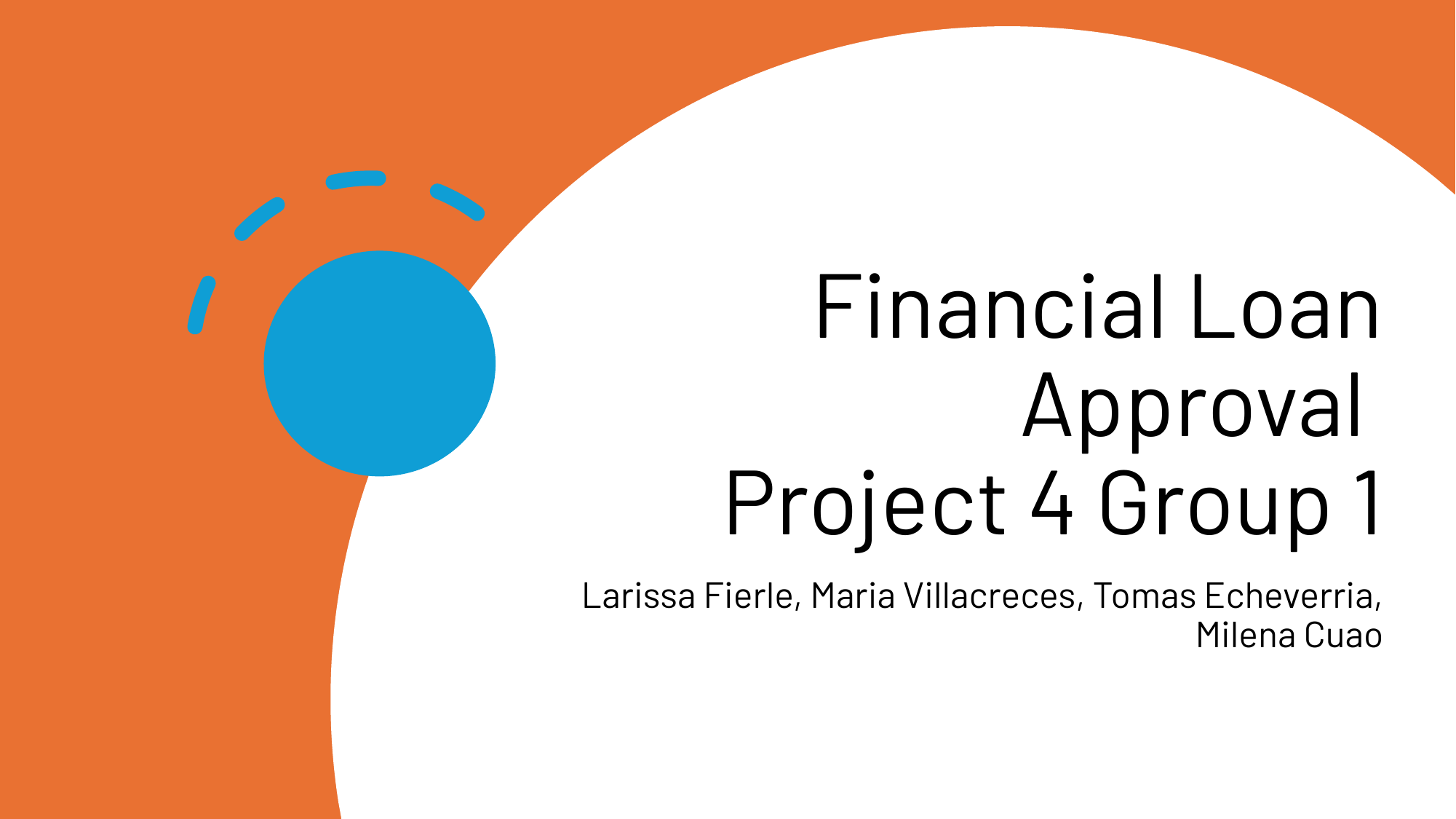

# Financial Loan Approval Project 4 Group 1

Larissa Fierle, Maria Villacreces, Tomas Echeverria, Milena Cuao